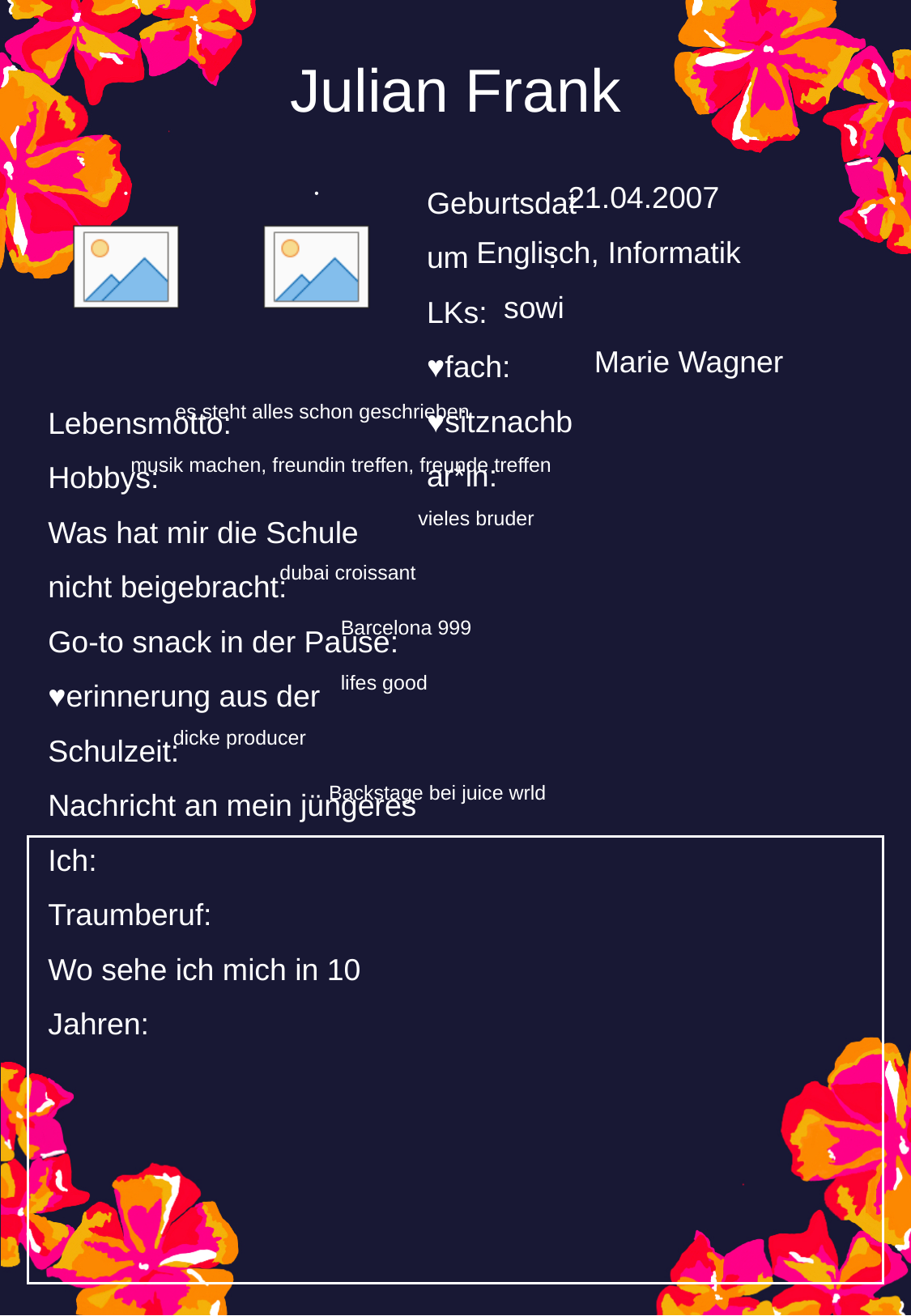

Julian Frank

21.04.2007
Englisch, Informatik
sowi
Marie Wagner
es steht alles schon geschrieben
musik machen, freundin treffen, freunde treffen
vieles bruder
dubai croissant
Barcelona 999
lifes good
dicke producer
Backstage bei juice wrld